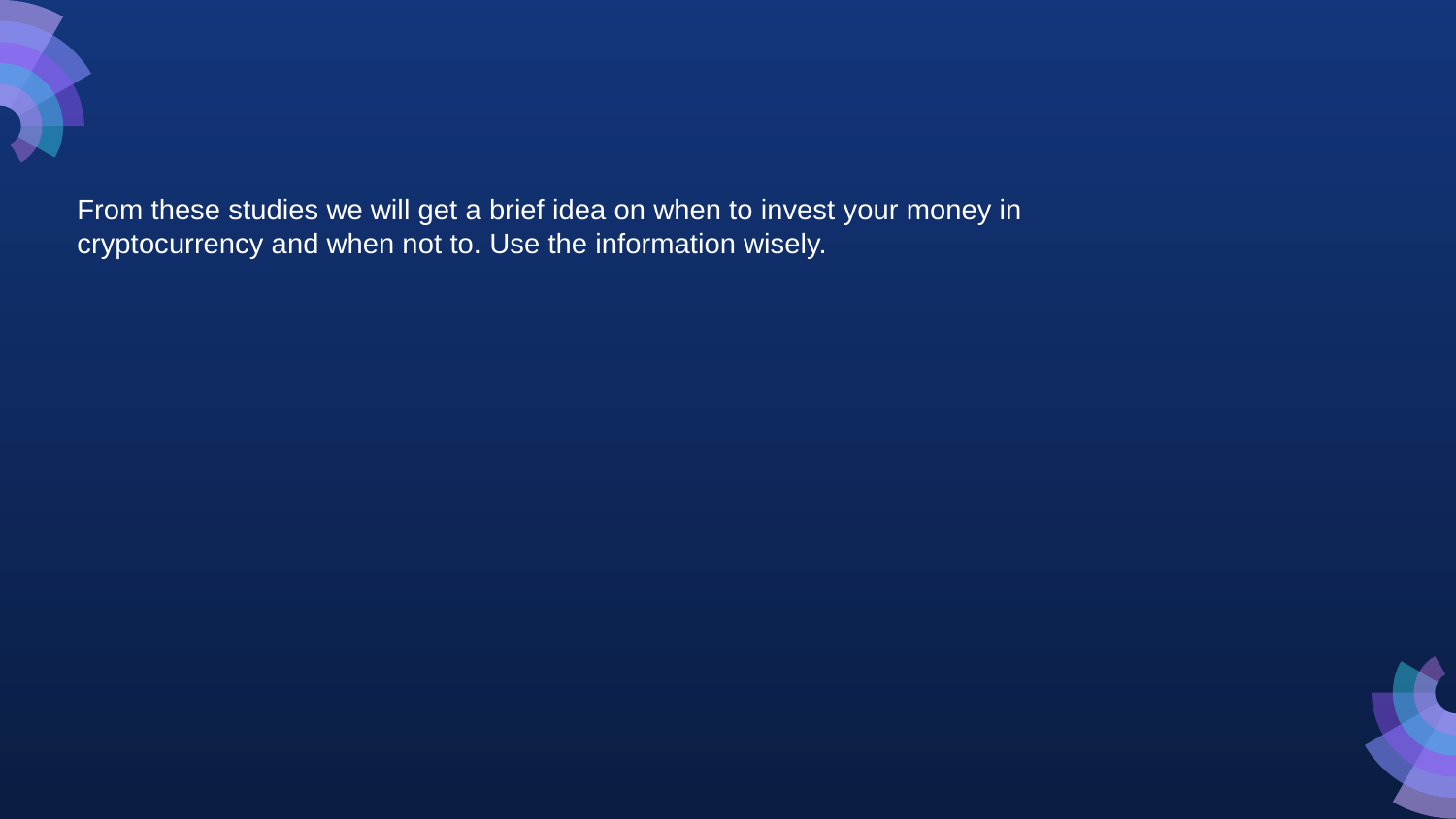

#
From these studies we will get a brief idea on when to invest your money in cryptocurrency and when not to. Use the information wisely.